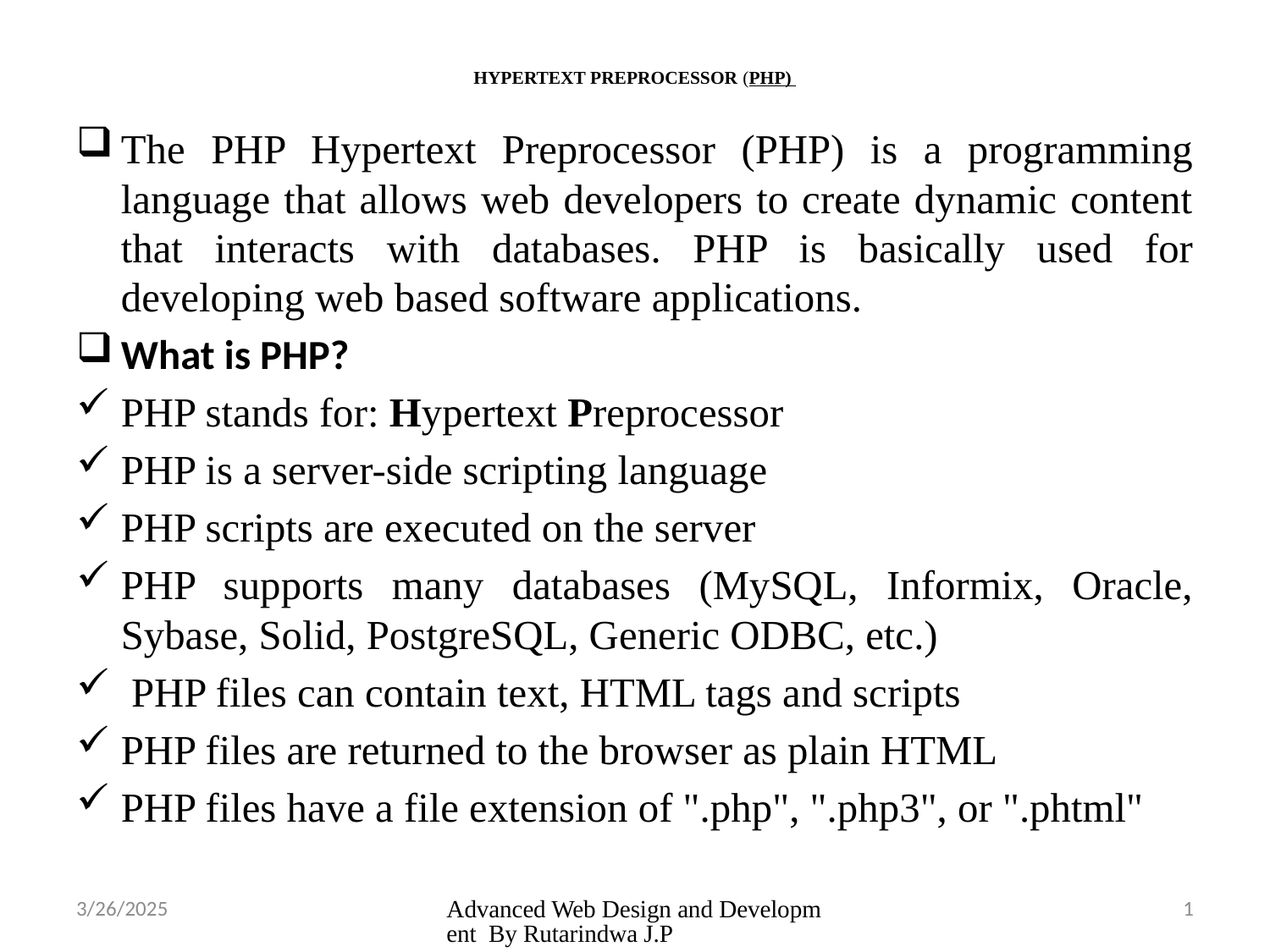

# HYPERTEXT PREPROCESSOR (PHP)
The PHP Hypertext Preprocessor (PHP) is a programming language that allows web developers to create dynamic content that interacts with databases. PHP is basically used for developing web based software applications.
What is PHP?
PHP stands for: Hypertext Preprocessor
PHP is a server-side scripting language
PHP scripts are executed on the server
PHP supports many databases (MySQL, Informix, Oracle, Sybase, Solid, PostgreSQL, Generic ODBC, etc.)
 PHP files can contain text, HTML tags and scripts
PHP files are returned to the browser as plain HTML
PHP files have a file extension of ".php", ".php3", or ".phtml"

3/26/2025
Advanced Web Design and Development  By Rutarindwa J.P
1